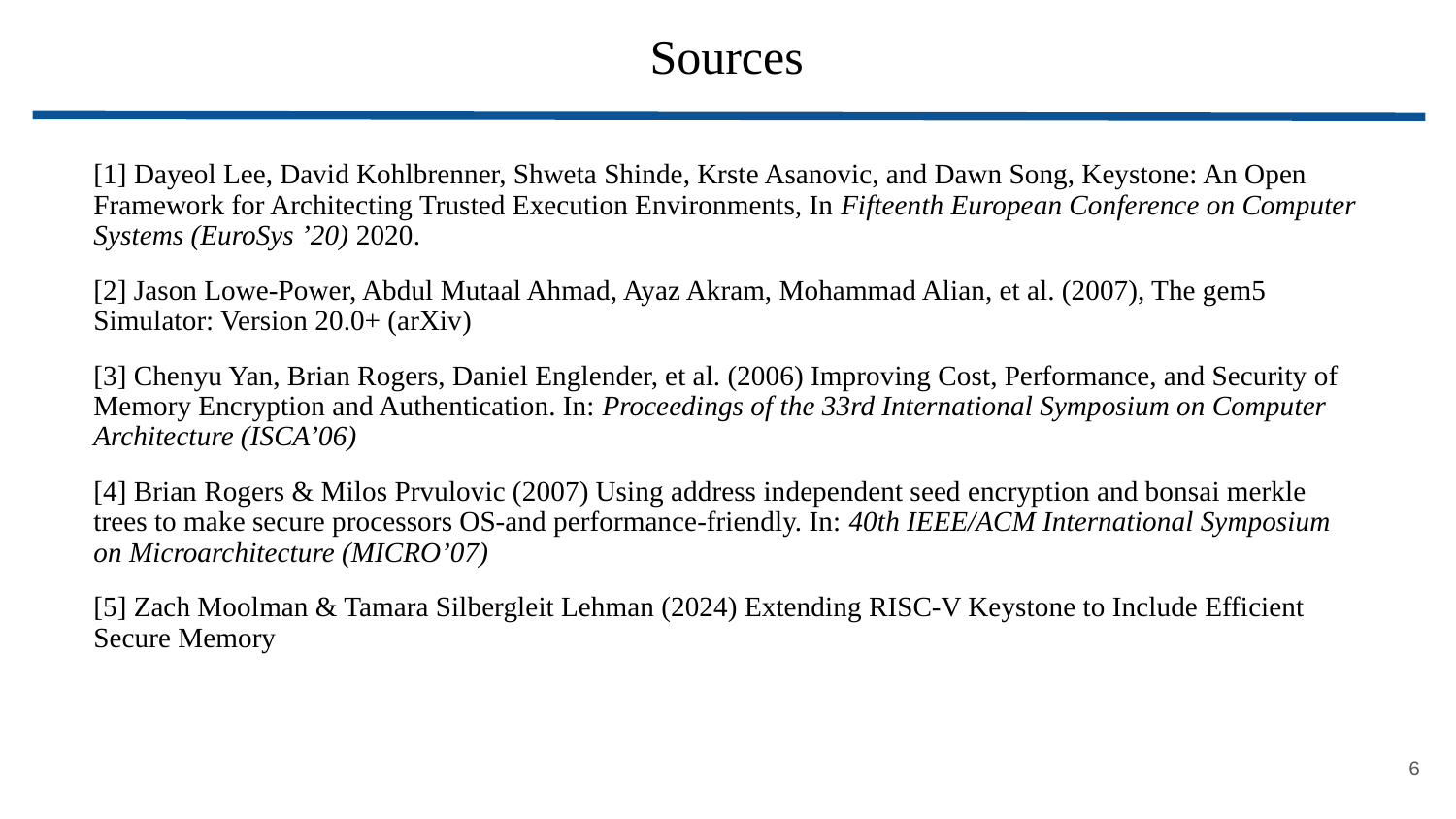

# Sources

[1] Dayeol Lee, David Kohlbrenner, Shweta Shinde, Krste Asanovic, and Dawn Song, Keystone: An Open Framework for Architecting Trusted Execution Environments, In Fifteenth European Conference on Computer Systems (EuroSys ’20) 2020.
[2] Jason Lowe-Power, Abdul Mutaal Ahmad, Ayaz Akram, Mohammad Alian, et al. (2007), The gem5 Simulator: Version 20.0+ (arXiv)
[3] Chenyu Yan, Brian Rogers, Daniel Englender, et al. (2006) Improving Cost, Performance, and Security of Memory Encryption and Authentication. In: Proceedings of the 33rd International Symposium on Computer Architecture (ISCA’06)
[4] Brian Rogers & Milos Prvulovic (2007) Using address independent seed encryption and bonsai merkle trees to make secure processors OS-and performance-friendly. In: 40th IEEE/ACM International Symposium on Microarchitecture (MICRO’07)
[5] Zach Moolman & Tamara Silbergleit Lehman (2024) Extending RISC-V Keystone to Include Efficient Secure Memory

6